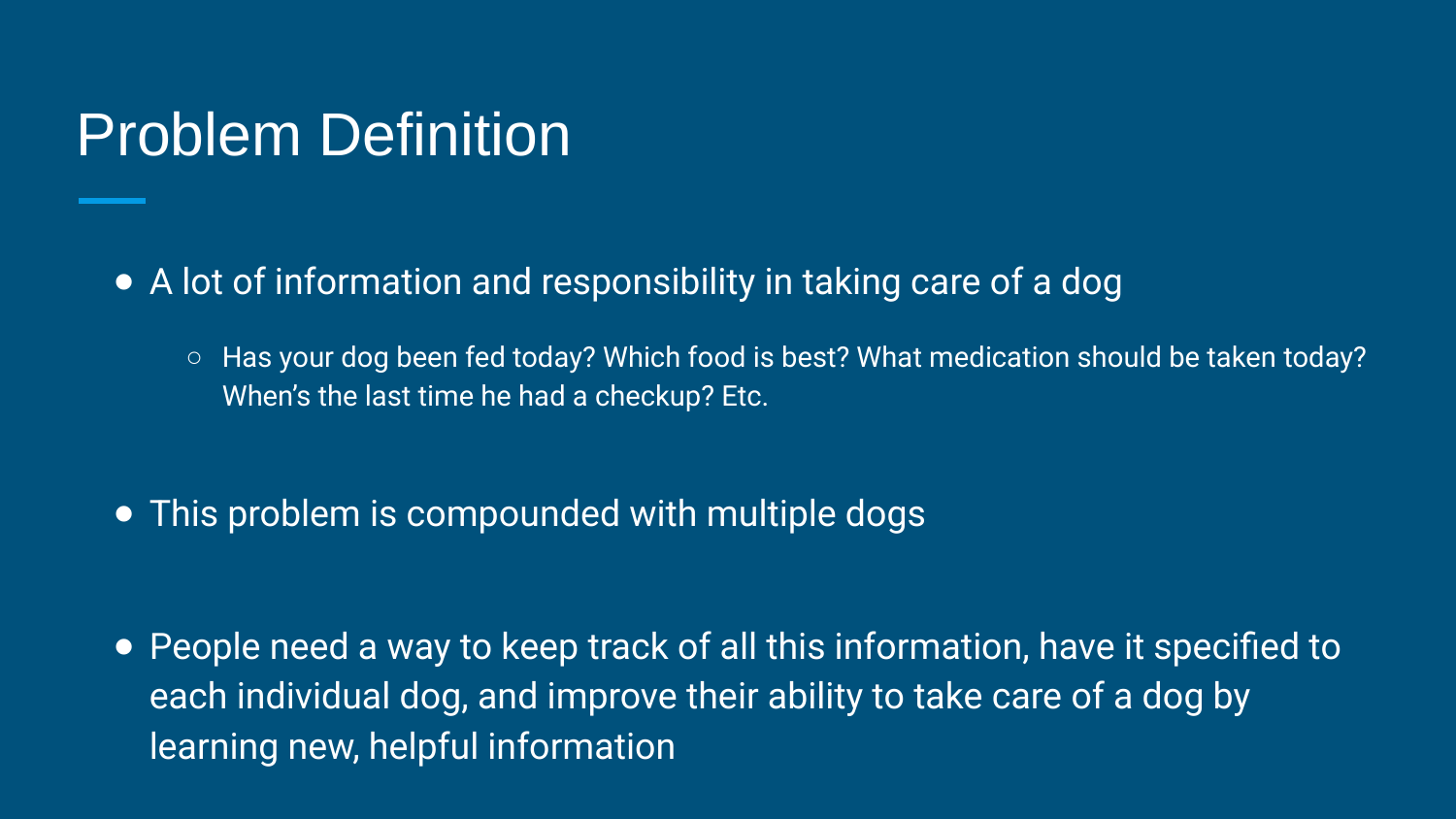

# Problem Definition
A lot of information and responsibility in taking care of a dog
Has your dog been fed today? Which food is best? What medication should be taken today? When’s the last time he had a checkup? Etc.
This problem is compounded with multiple dogs
People need a way to keep track of all this information, have it specified to each individual dog, and improve their ability to take care of a dog by learning new, helpful information